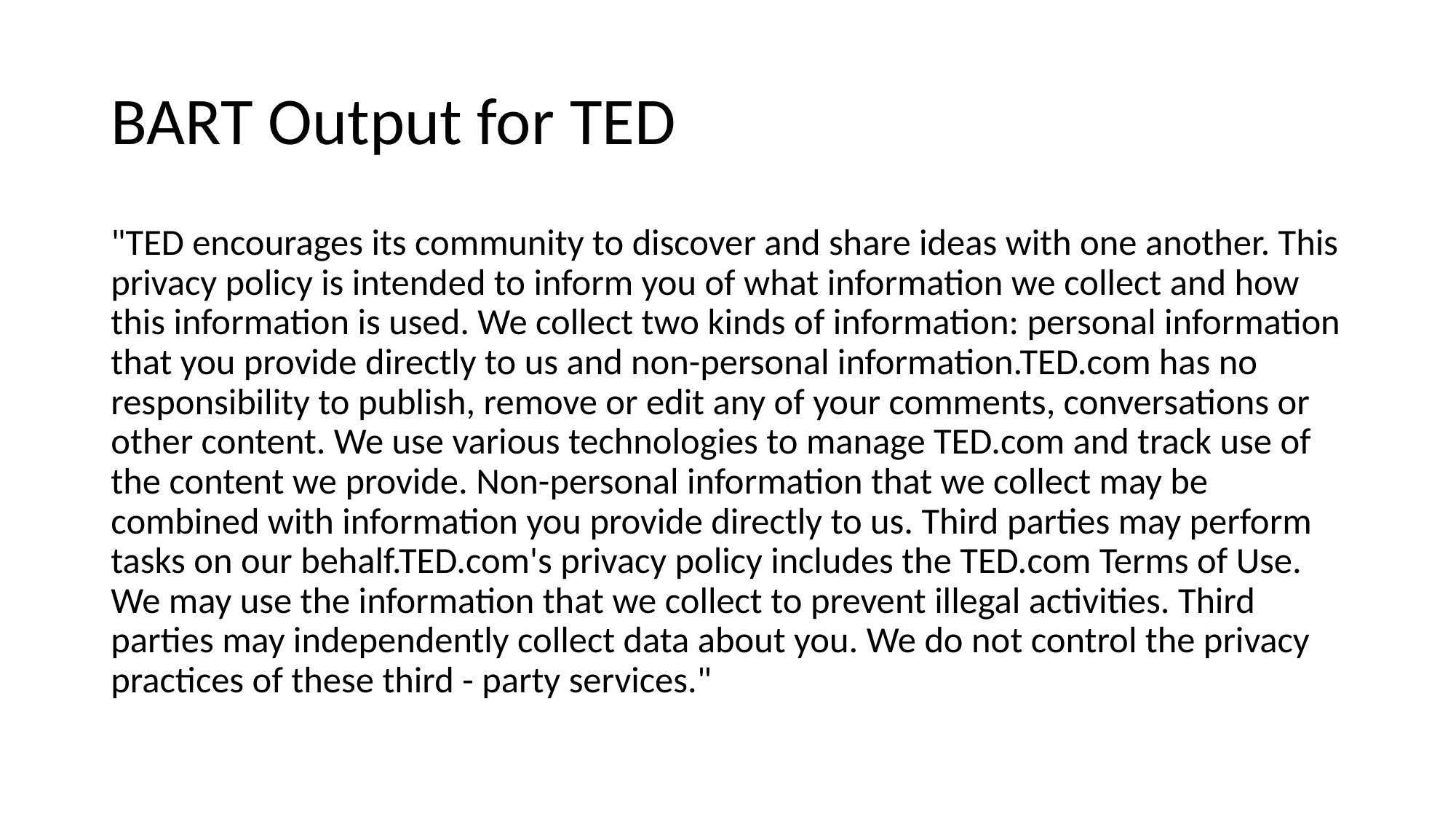

# BART Output for TED
"TED encourages its community to discover and share ideas with one another. This privacy policy is intended to inform you of what information we collect and how this information is used. We collect two kinds of information: personal information that you provide directly to us and non-personal information.TED.com has no responsibility to publish, remove or edit any of your comments, conversations or other content. We use various technologies to manage TED.com and track use of the content we provide. Non-personal information that we collect may be combined with information you provide directly to us. Third parties may perform tasks on our behalf.TED.com's privacy policy includes the TED.com Terms of Use. We may use the information that we collect to prevent illegal activities. Third parties may independently collect data about you. We do not control the privacy practices of these third - party services."